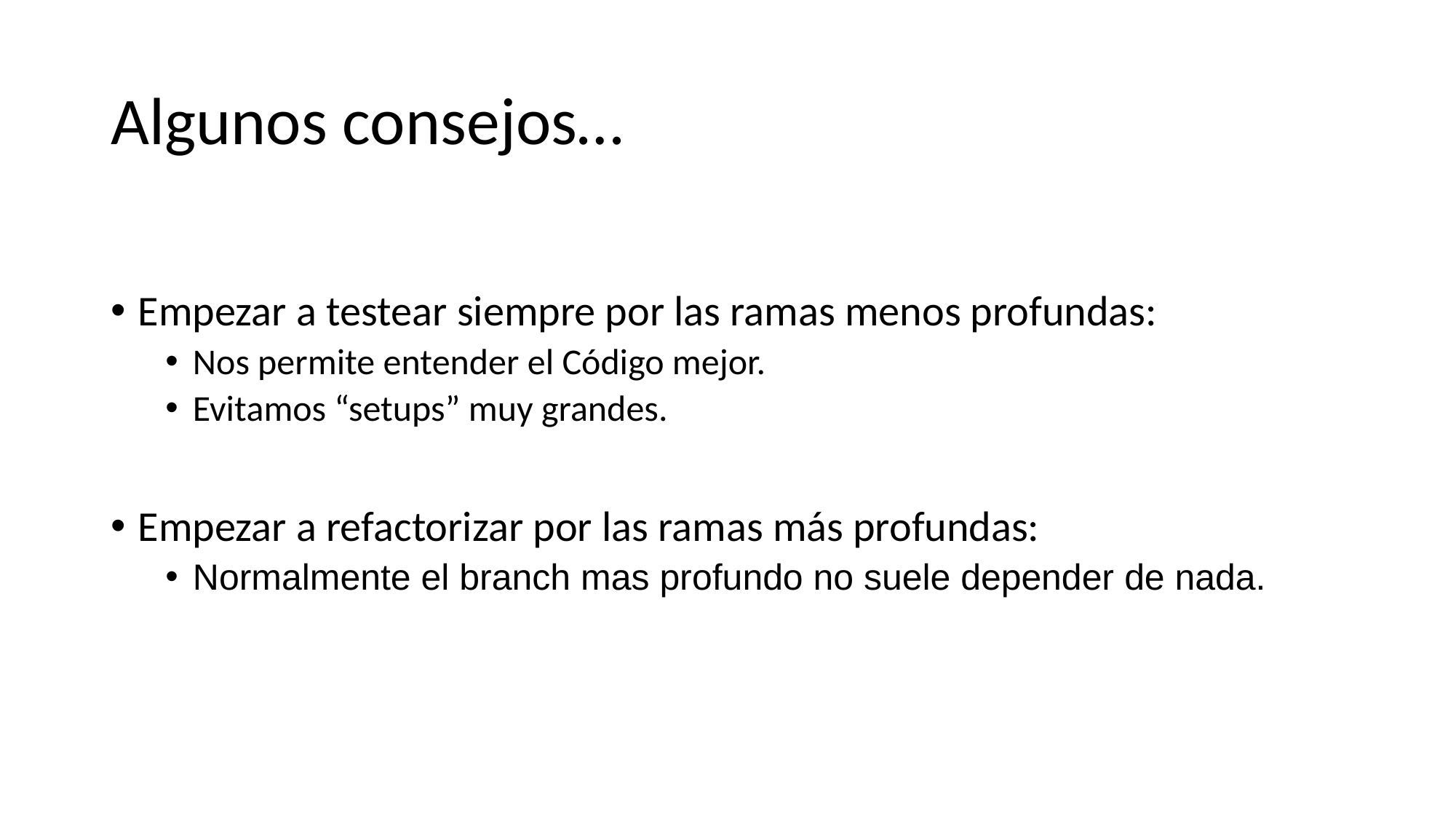

# Algunos consejos…

Empezar a testear siempre por las ramas menos profundas:
Nos permite entender el Código mejor.
Evitamos “setups” muy grandes.

Empezar a refactorizar por las ramas más profundas:
Normalmente el branch mas profundo no suele depender de nada.